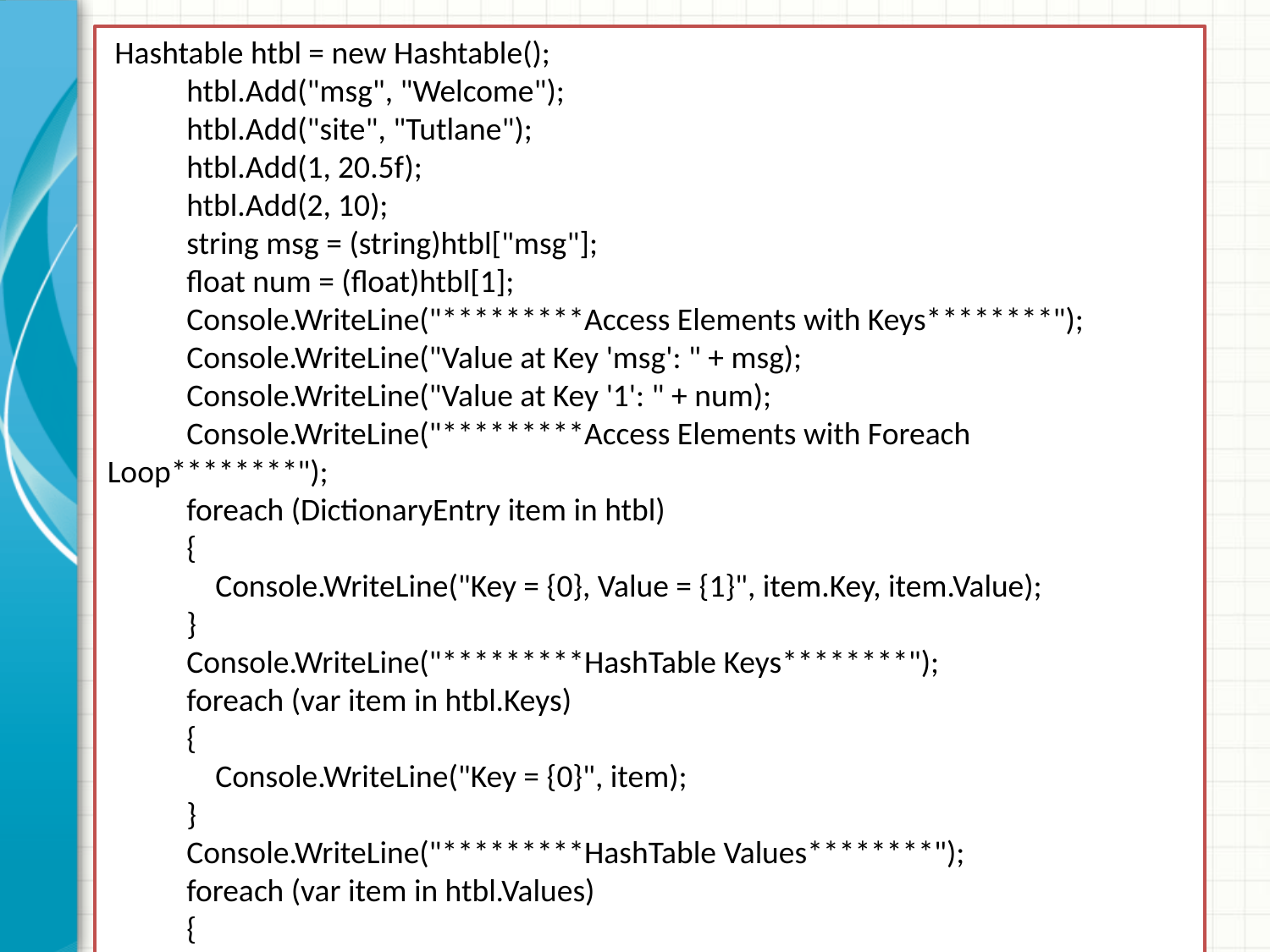

Hashtable htbl = new Hashtable();
           htbl.Add("msg", "Welcome");
           htbl.Add("site", "Tutlane");
           htbl.Add(1, 20.5f);
           htbl.Add(2, 10);
           string msg = (string)htbl["msg"];
           float num = (float)htbl[1];
           Console.WriteLine("*********Access Elements with Keys********");
           Console.WriteLine("Value at Key 'msg': " + msg);
           Console.WriteLine("Value at Key '1': " + num);
           Console.WriteLine("*********Access Elements with Foreach Loop********");
           foreach (DictionaryEntry item in htbl)
           {
               Console.WriteLine("Key = {0}, Value = {1}", item.Key, item.Value);
           }
           Console.WriteLine("*********HashTable Keys********");
           foreach (var item in htbl.Keys)
           {
               Console.WriteLine("Key = {0}", item);
           }
           Console.WriteLine("*********HashTable Values********");
           foreach (var item in htbl.Values)
           {
               Console.WriteLine("Value = {0}", item);
           }
           Console.ReadLine();